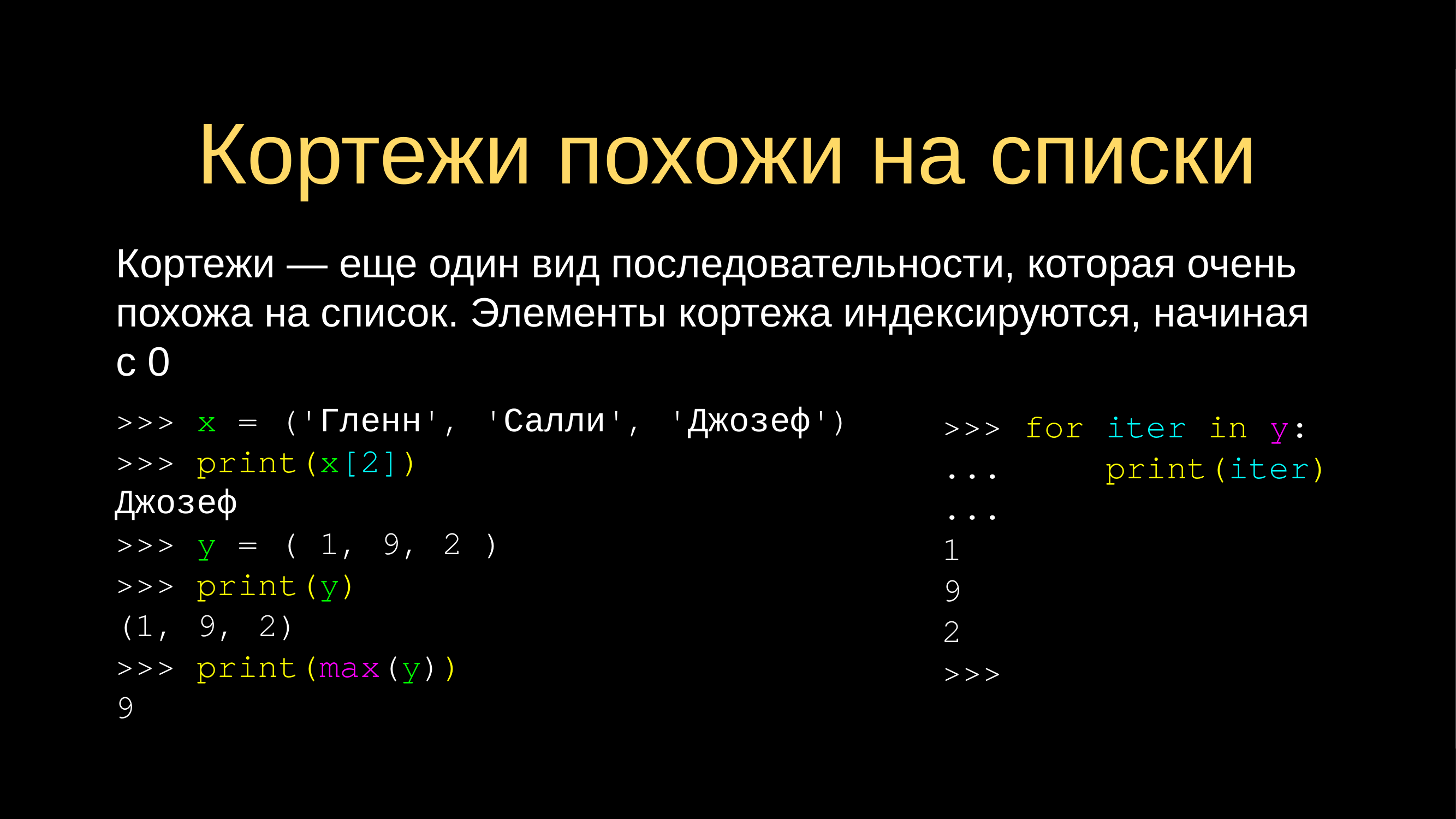

# Кортежи похожи на списки
Кортежи — еще один вид последовательности, которая очень похожа на список. Элементы кортежа индексируются, начиная с 0
>>> for iter in y:
...     print(iter)
...
1
9
2
>>>
>>> x = ('Гленн', 'Салли', 'Джозеф')
>>> print(x[2])
Джозеф
>>> y = ( 1, 9, 2 )
>>> print(y)
(1, 9, 2)
>>> print(max(y))
9